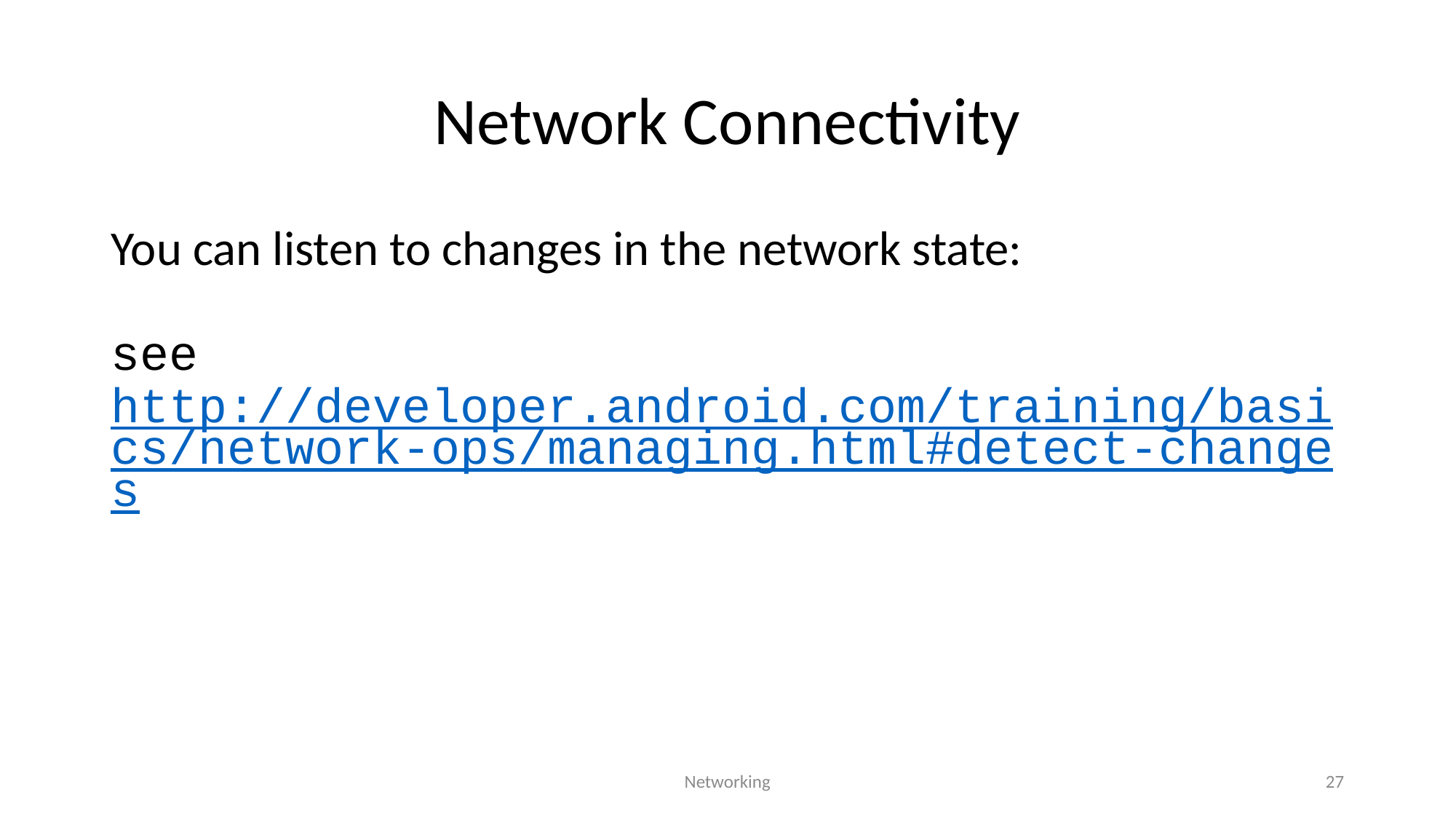

# Network Connectivity
You can listen to changes in the network state:

see
http://developer.android.com/training/basics/network-ops/managing.html#detect-changes

Networking
27